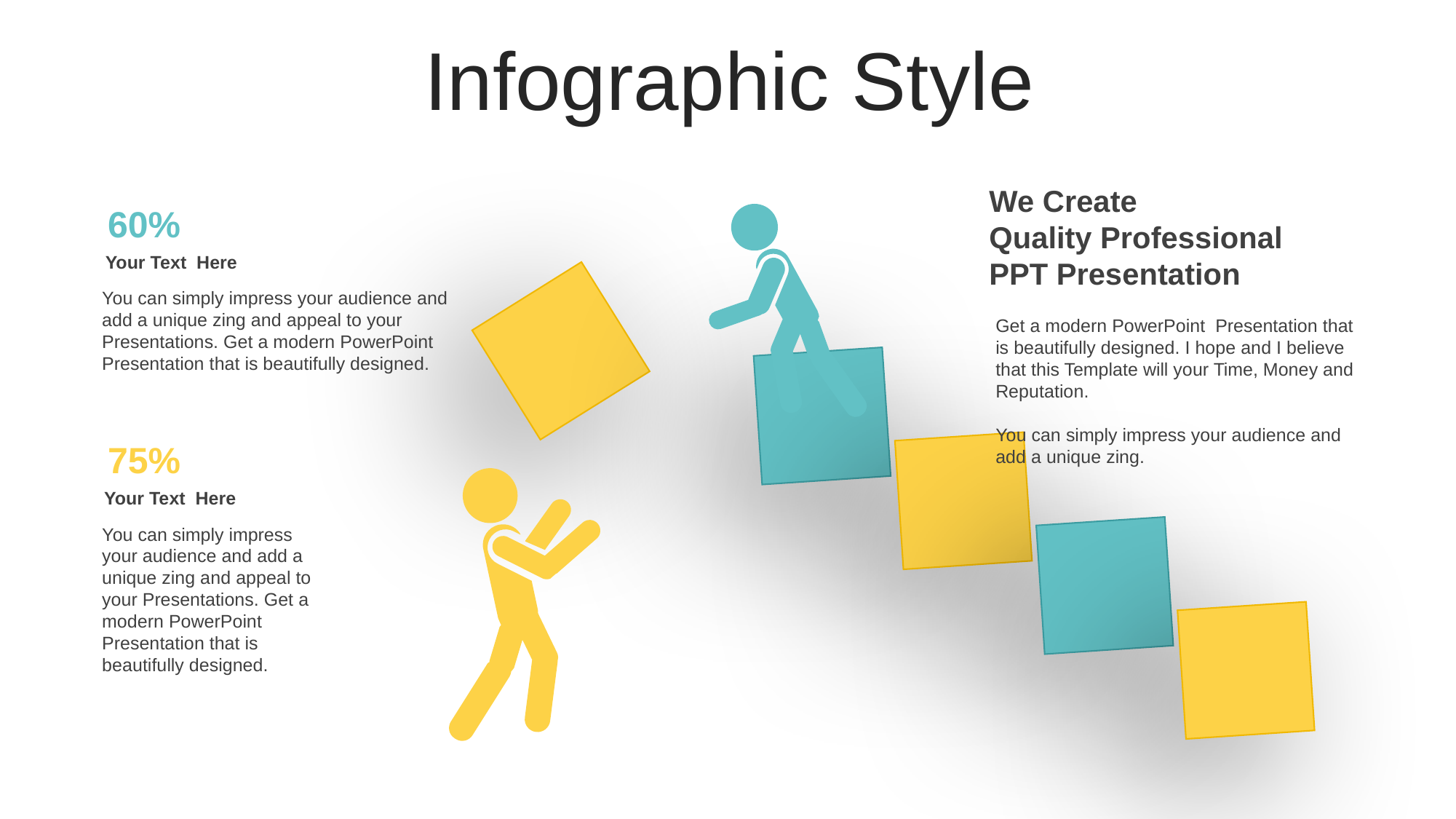

Infographic Style
We Create
Quality Professional
PPT Presentation
60%
Your Text  Here
You can simply impress your audience and add a unique zing and appeal to your Presentations. Get a modern PowerPoint  Presentation that is beautifully designed.

Get a modern PowerPoint  Presentation that is beautifully designed. I hope and I believe that this Template will your Time, Money and Reputation.

You can simply impress your audience and add a unique zing.

75%

Your Text  Here
You can simply impress your audience and add a unique zing and appeal to your Presentations. Get a modern PowerPoint  Presentation that is beautifully designed.